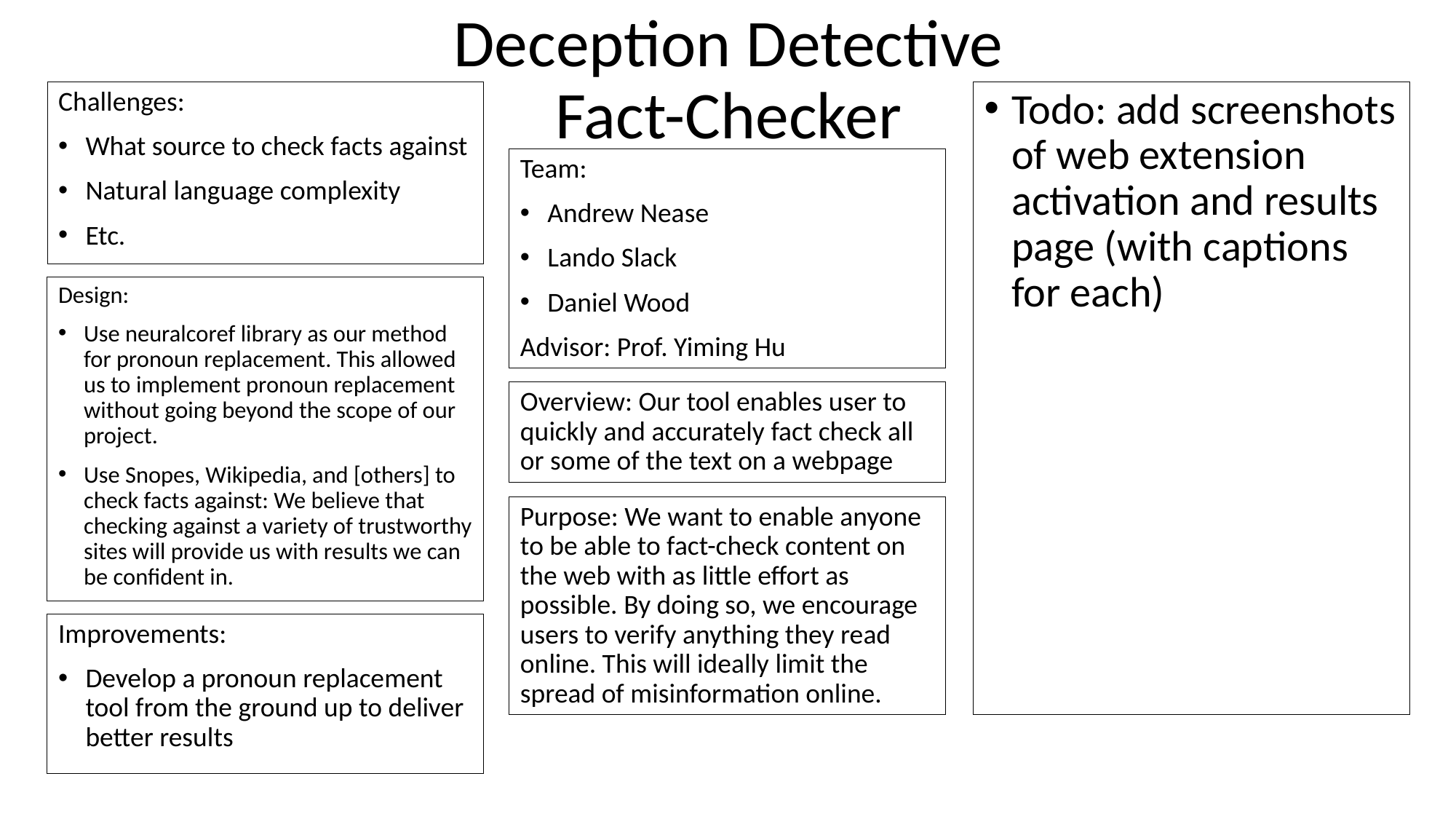

# Deception Detective Fact-Checker
Challenges:
What source to check facts against
Natural language complexity
Etc.
Todo: add screenshots of web extension activation and results page (with captions for each)
Team:
Andrew Nease
Lando Slack
Daniel Wood
Advisor: Prof. Yiming Hu
Design:
Use neuralcoref library as our method for pronoun replacement. This allowed us to implement pronoun replacement without going beyond the scope of our project.
Use Snopes, Wikipedia, and [others] to check facts against: We believe that checking against a variety of trustworthy sites will provide us with results we can be confident in.

Overview: Our tool enables user to quickly and accurately fact check all or some of the text on a webpage
Purpose: We want to enable anyone to be able to fact-check content on the web with as little effort as possible. By doing so, we encourage users to verify anything they read online. This will ideally limit the spread of misinformation online.
Improvements:
Develop a pronoun replacement tool from the ground up to deliver better results